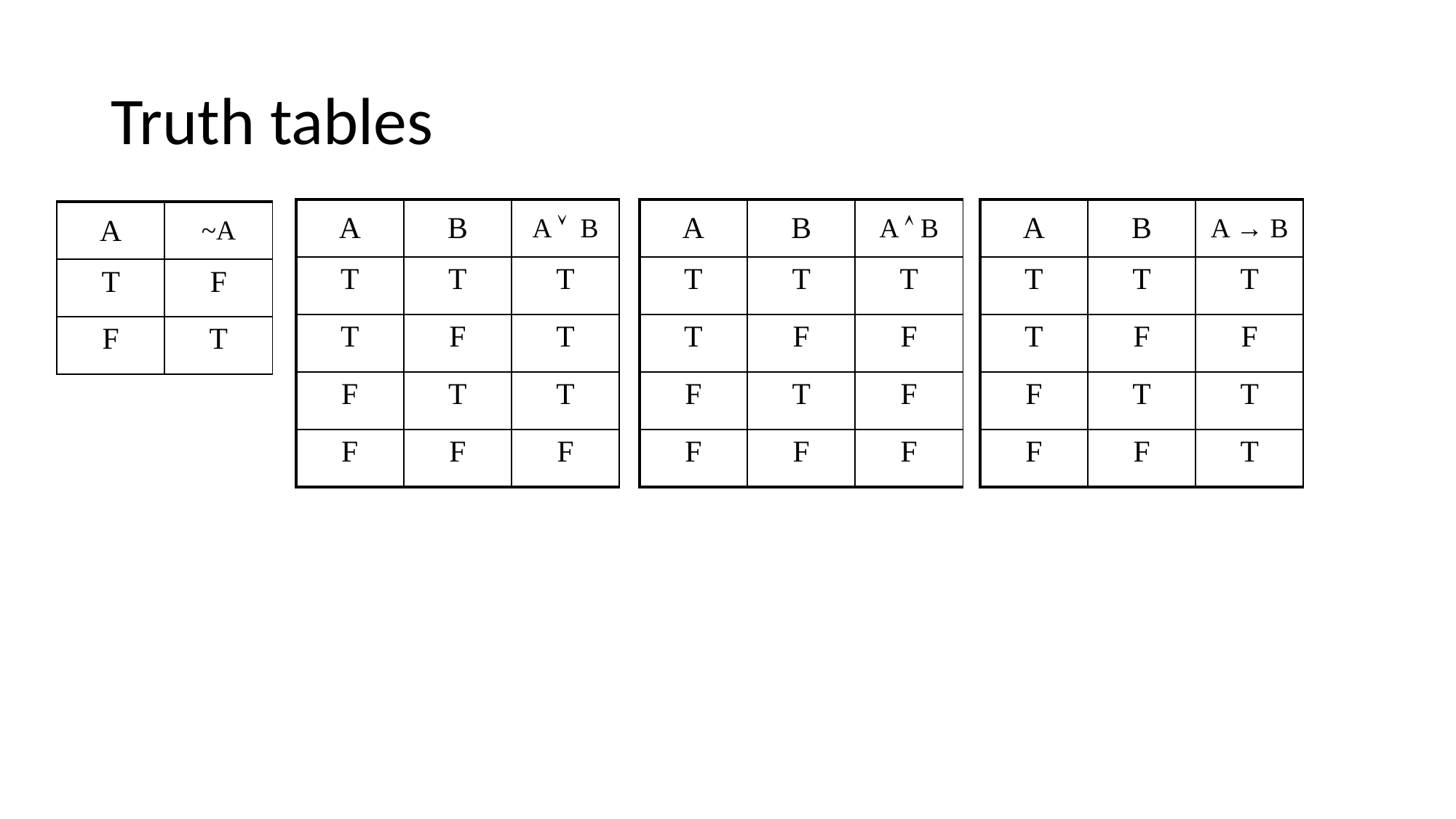

# Truth tables
| A | B | A ∨ B |
| --- | --- | --- |
| T | T | T |
| T | F | T |
| F | T | T |
| F | F | F |
| A | B | A ∧ B |
| --- | --- | --- |
| T | T | T |
| T | F | F |
| F | T | F |
| F | F | F |
| A | B | A → B |
| --- | --- | --- |
| T | T | T |
| T | F | F |
| F | T | T |
| F | F | T |
| A | ~A |
| --- | --- |
| T | F |
| F | T |